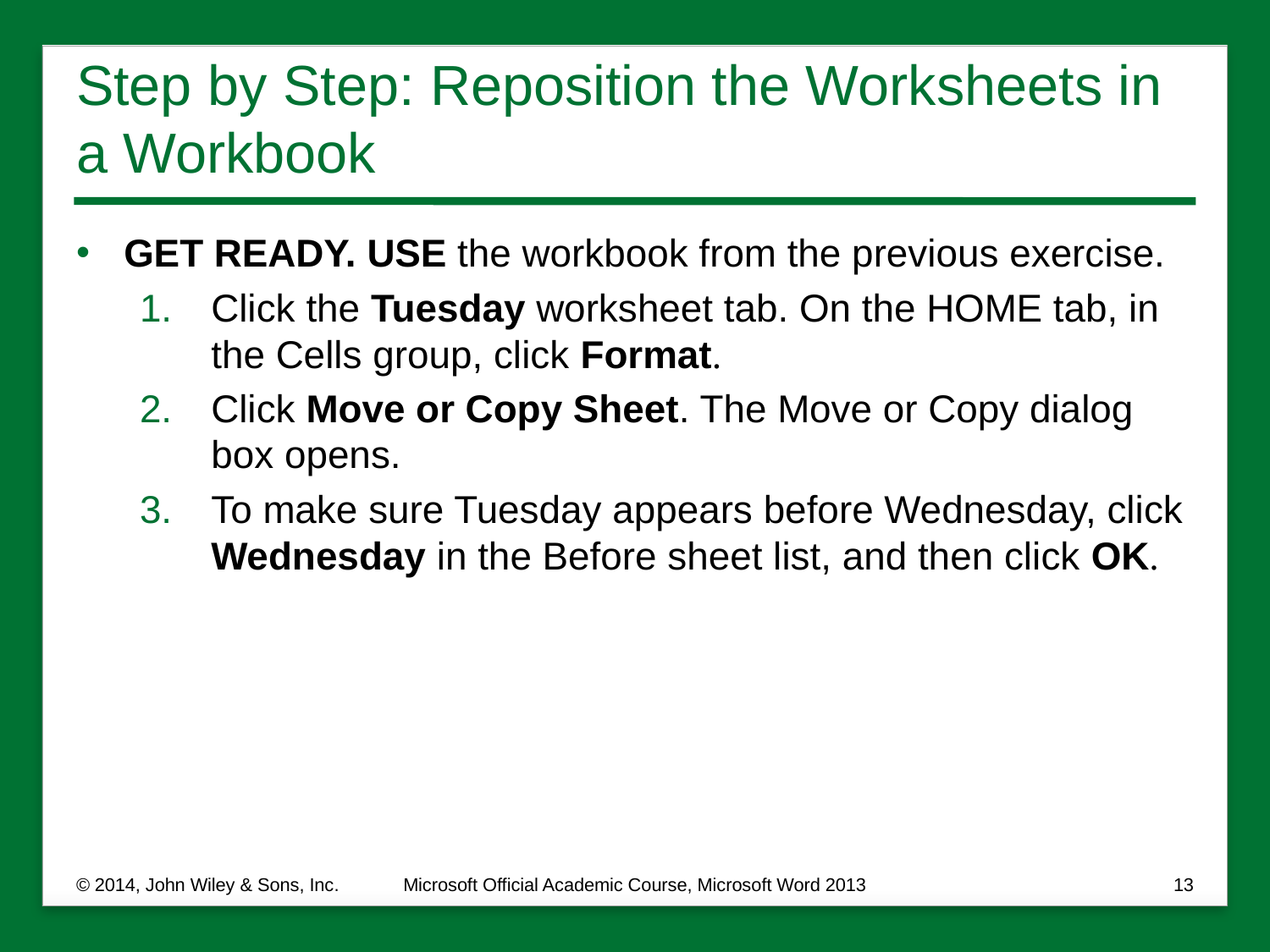

# Step by Step: Reposition the Worksheets in a Workbook
GET READY. USE the workbook from the previous exercise.
Click the Tuesday worksheet tab. On the HOME tab, in the Cells group, click Format.
Click Move or Copy Sheet. The Move or Copy dialog box opens.
To make sure Tuesday appears before Wednesday, click Wednesday in the Before sheet list, and then click OK.
© 2014, John Wiley & Sons, Inc.
Microsoft Official Academic Course, Microsoft Word 2013
13